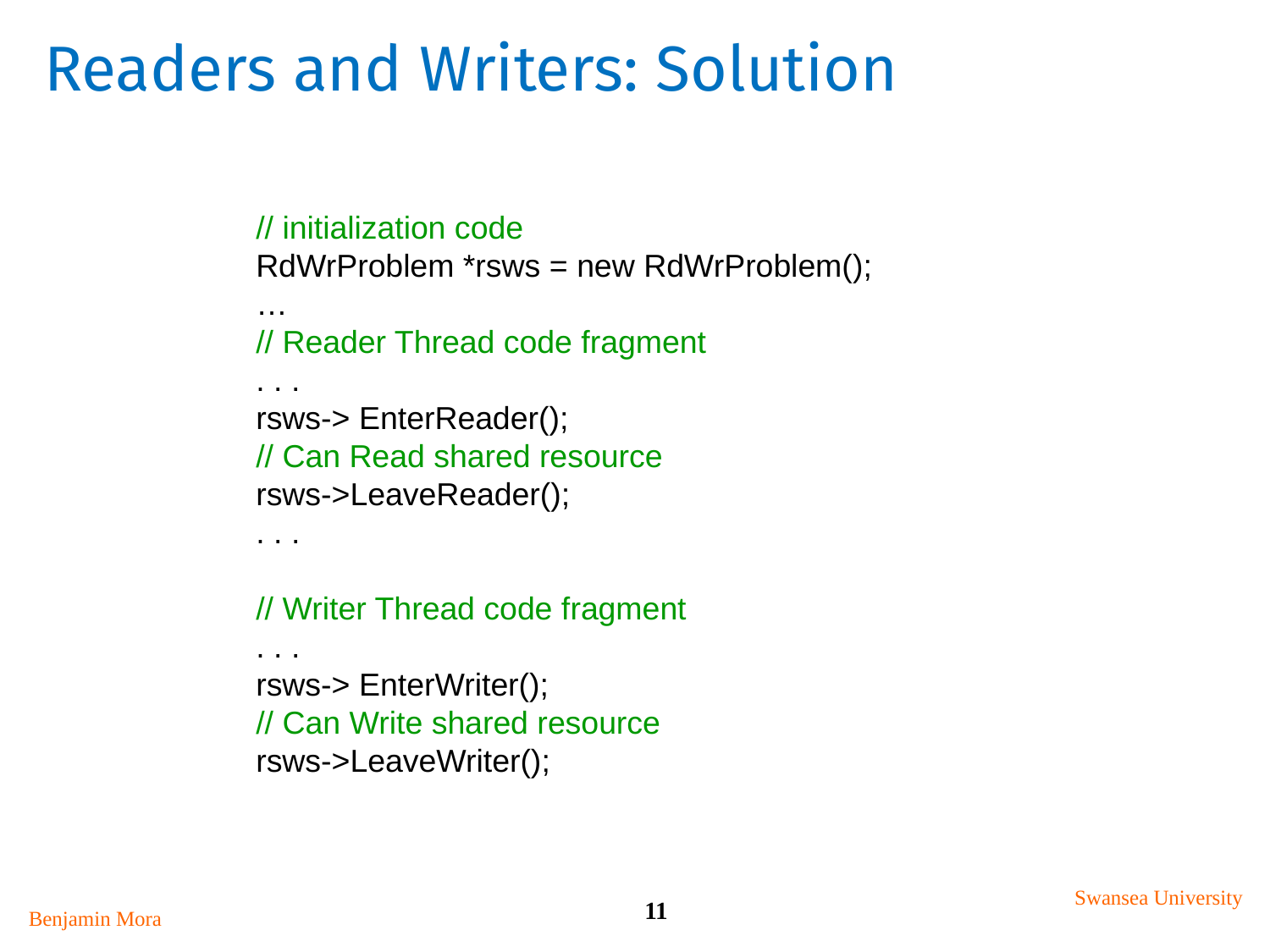

# Readers and Writers: Solution
// initialization code
RdWrProblem *rsws = new RdWrProblem();
…
// Reader Thread code fragment
. . .
rsws-> EnterReader();
// Can Read shared resource
rsws->LeaveReader();
. . .

// Writer Thread code fragment
. . .
rsws-> EnterWriter();
// Can Write shared resource
rsws->LeaveWriter();
Swansea University
11
Benjamin Mora